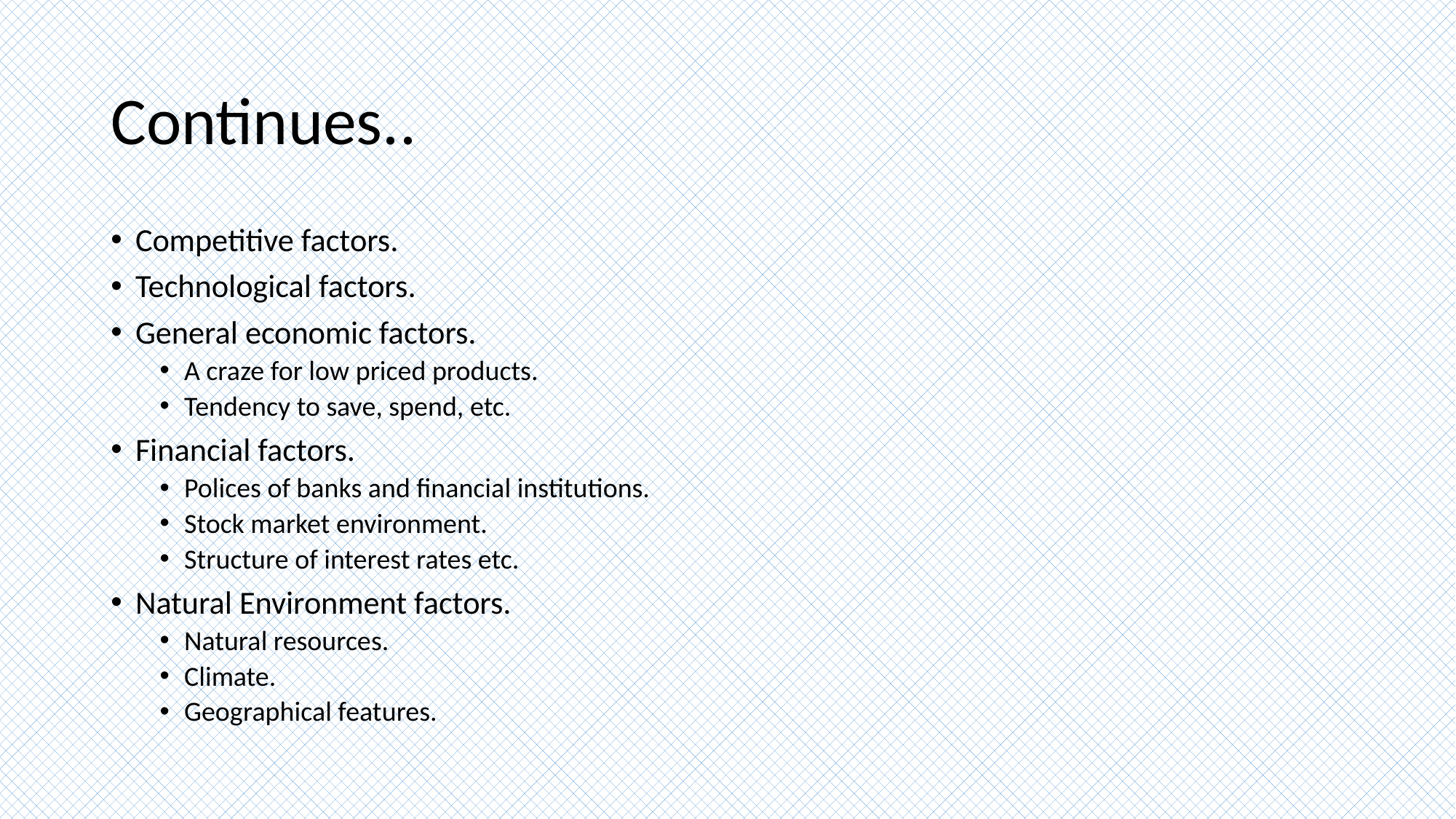

# Continues..
Competitive factors.
Technological factors.
General economic factors.
A craze for low priced products.
Tendency to save, spend, etc.
Financial factors.
Polices of banks and financial institutions.
Stock market environment.
Structure of interest rates etc.
Natural Environment factors.
Natural resources.
Climate.
Geographical features.